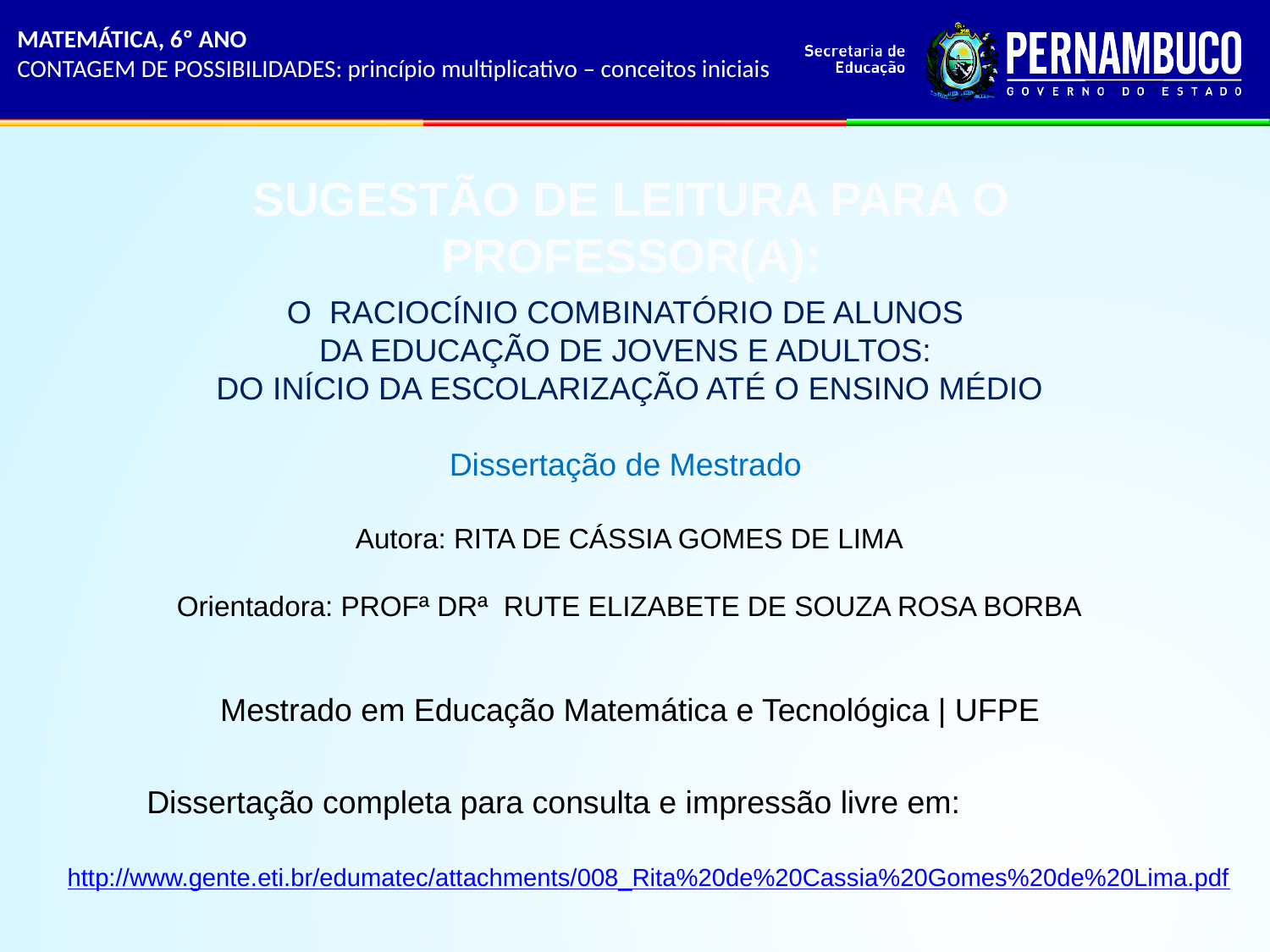

MATEMÁTICA, 6º ANO
CONTAGEM DE POSSIBILIDADES: princípio multiplicativo – conceitos iniciais
# SUGESTÃO DE LEITURA PARA O PROFESSOR(A):
O  RACIOCÍNIO COMBINATÓRIO DE ALUNOS
DA EDUCAÇÃO DE JOVENS E ADULTOS:
DO INÍCIO DA ESCOLARIZAÇÃO ATÉ O ENSINO MÉDIO

Dissertação de Mestrado

Autora: RITA DE CÁSSIA GOMES DE LIMA

Orientadora: PROFª DRª  RUTE ELIZABETE DE SOUZA ROSA BORBA

Mestrado em Educação Matemática e Tecnológica | UFPE
Dissertação completa para consulta e impressão livre em:
http://www.gente.eti.br/edumatec/attachments/008_Rita%20de%20Cassia%20Gomes%20de%20Lima.pdf